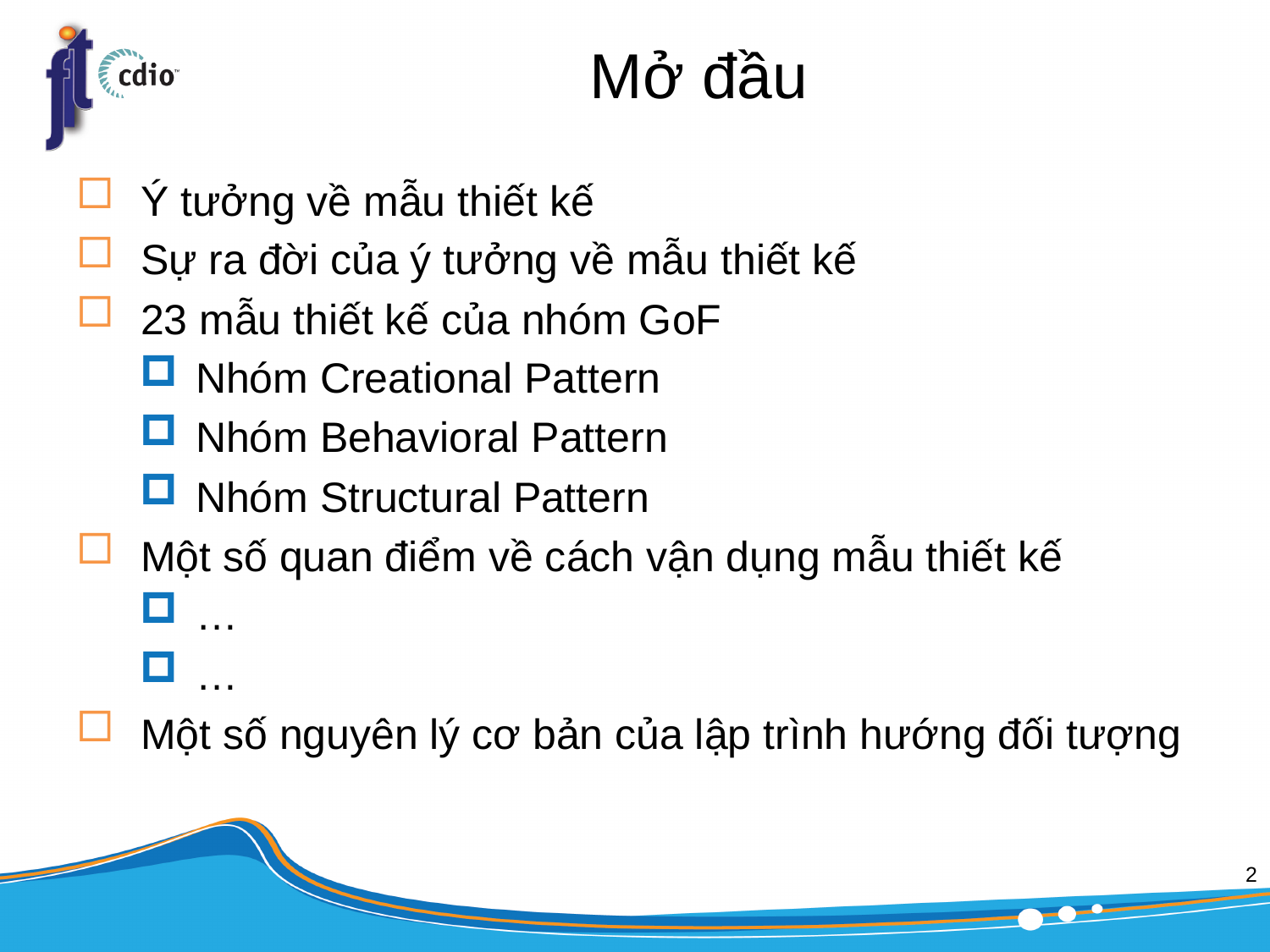

# Mở đầu
Ý tưởng về mẫu thiết kế
Sự ra đời của ý tưởng về mẫu thiết kế
23 mẫu thiết kế của nhóm GoF
Nhóm Creational Pattern
Nhóm Behavioral Pattern
Nhóm Structural Pattern
Một số quan điểm về cách vận dụng mẫu thiết kế
…
…
Một số nguyên lý cơ bản của lập trình hướng đối tượng
2